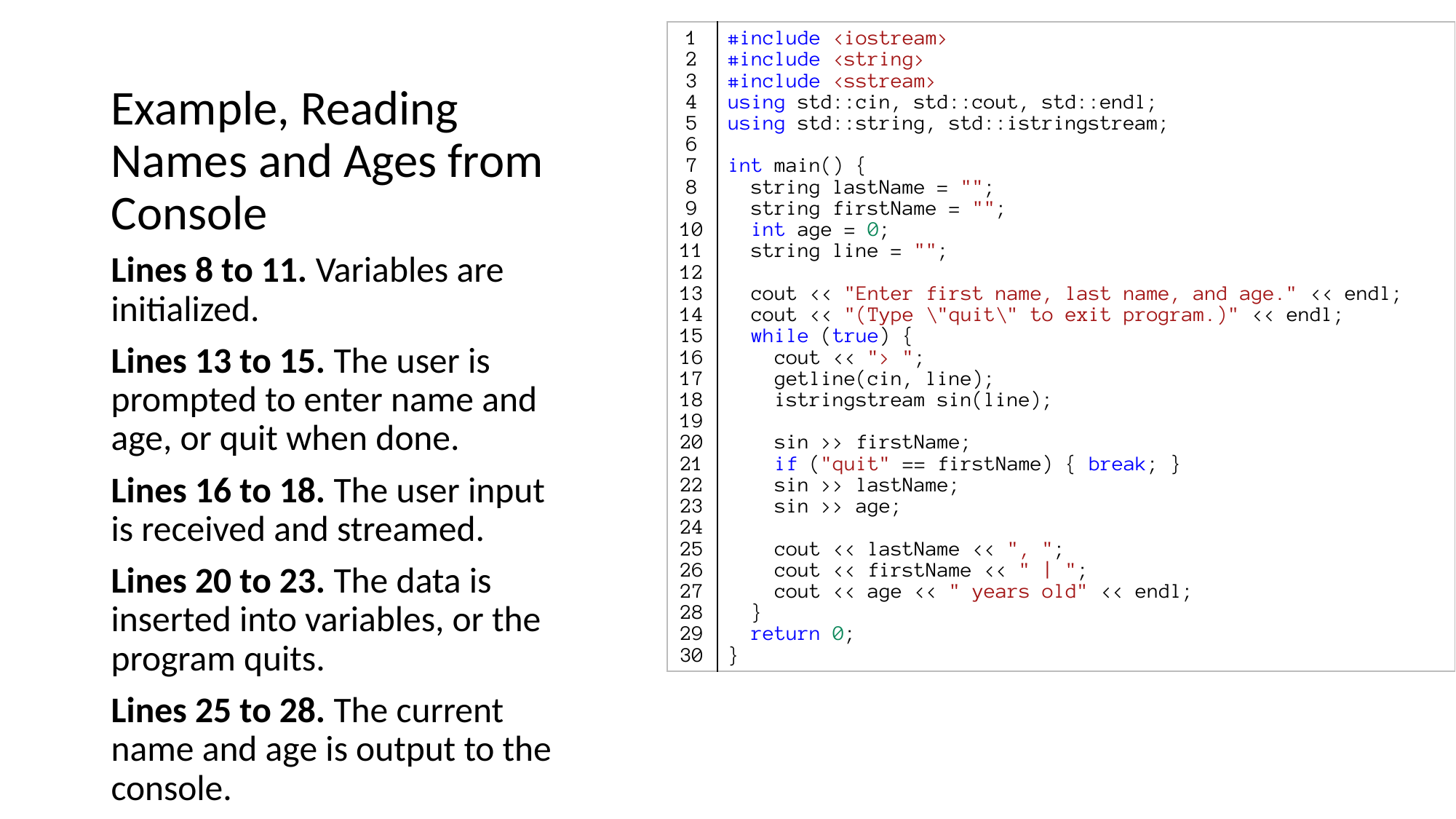

| 1 2 3 4 5 6 7 8 9 10 11 12 13 14 15 16 17 18 19 20 21 22 23 24 25 26 27 28 29 30 | #include <iostream> #include <string> #include <sstream> using std::cin, std::cout, std::endl; using std::string, std::istringstream; int main() {   string lastName = "";   string firstName = "";   int age = 0;   string line = "";      cout << "Enter first name, last name, and age." << endl;   cout << "(Type \"quit\" to exit program.)" << endl;   while (true) {     cout << "> ";     getline(cin, line);     istringstream sin(line);      sin >> firstName;     if ("quit" == firstName) { break; }     sin >> lastName;     sin >> age;     cout << lastName << ", ";     cout << firstName << " | ";     cout << age << " years old" << endl;   }   return 0; } |
| --- | --- |
# Example, Reading Names and Ages from Console
Lines 8 to 11. Variables are initialized.
Lines 13 to 15. The user is prompted to enter name and age, or quit when done.
Lines 16 to 18. The user input is received and streamed.
Lines 20 to 23. The data is inserted into variables, or the program quits.
Lines 25 to 28. The current name and age is output to the console.